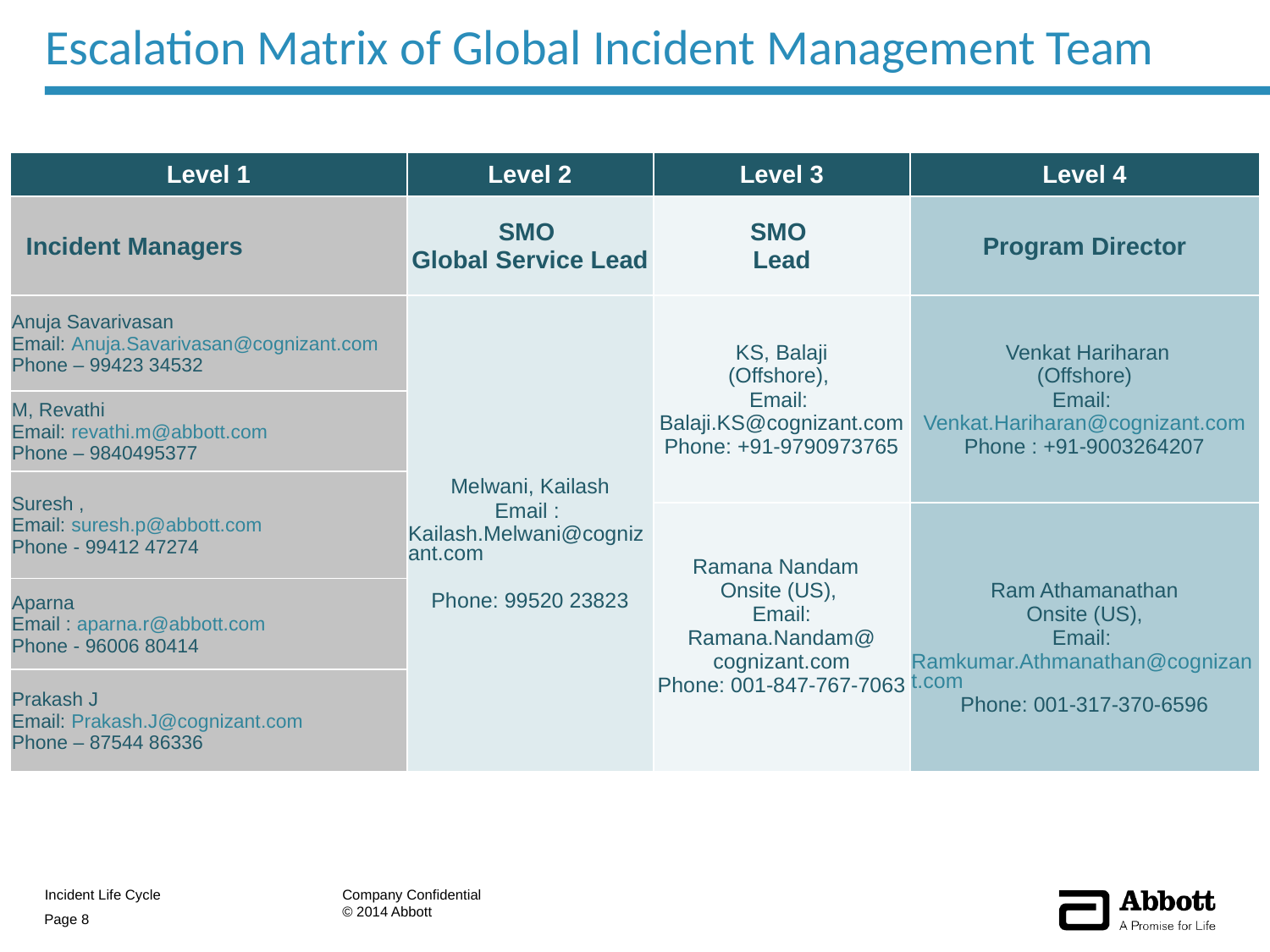

# Escalation Matrix of Global Incident Management Team
| Level 1 | Level 2 | Level 3 | Level 4 |
| --- | --- | --- | --- |
| Incident Managers | SMO Global Service Lead | SMO Lead | Program Director |
| Anuja Savarivasan Email: Anuja.Savarivasan@cognizant.com Phone – 99423 34532 | Melwani, Kailash Email : Kailash.Melwani@cognizant.com Phone: 99520 23823 | KS, Balaji (Offshore), Email: Balaji.KS@cognizant.comPhone: +91-9790973765 | Venkat Hariharan (Offshore) Email: Venkat.Hariharan@cognizant.com Phone : +91-9003264207 |
| M, Revathi Email: revathi.m@abbott.com Phone – 9840495377 |  |  |  |
| Suresh , Email: suresh.p@abbott.com Phone - 99412 47274 |  |  |  |
|  |  | Ramana Nandam Onsite (US), Email: Ramana.Nandam@ cognizant.com Phone: 001-847-767-7063 | Ram Athamanathan Onsite (US), Email: Ramkumar.Athmanathan@cognizant.com Phone: 001-317-370-6596 |
| Aparna Email : aparna.r@abbott.com Phone - 96006 80414 |  |  |  |
| Prakash J Email: Prakash.J@cognizant.com Phone – 87544 86336 |  |  |  |